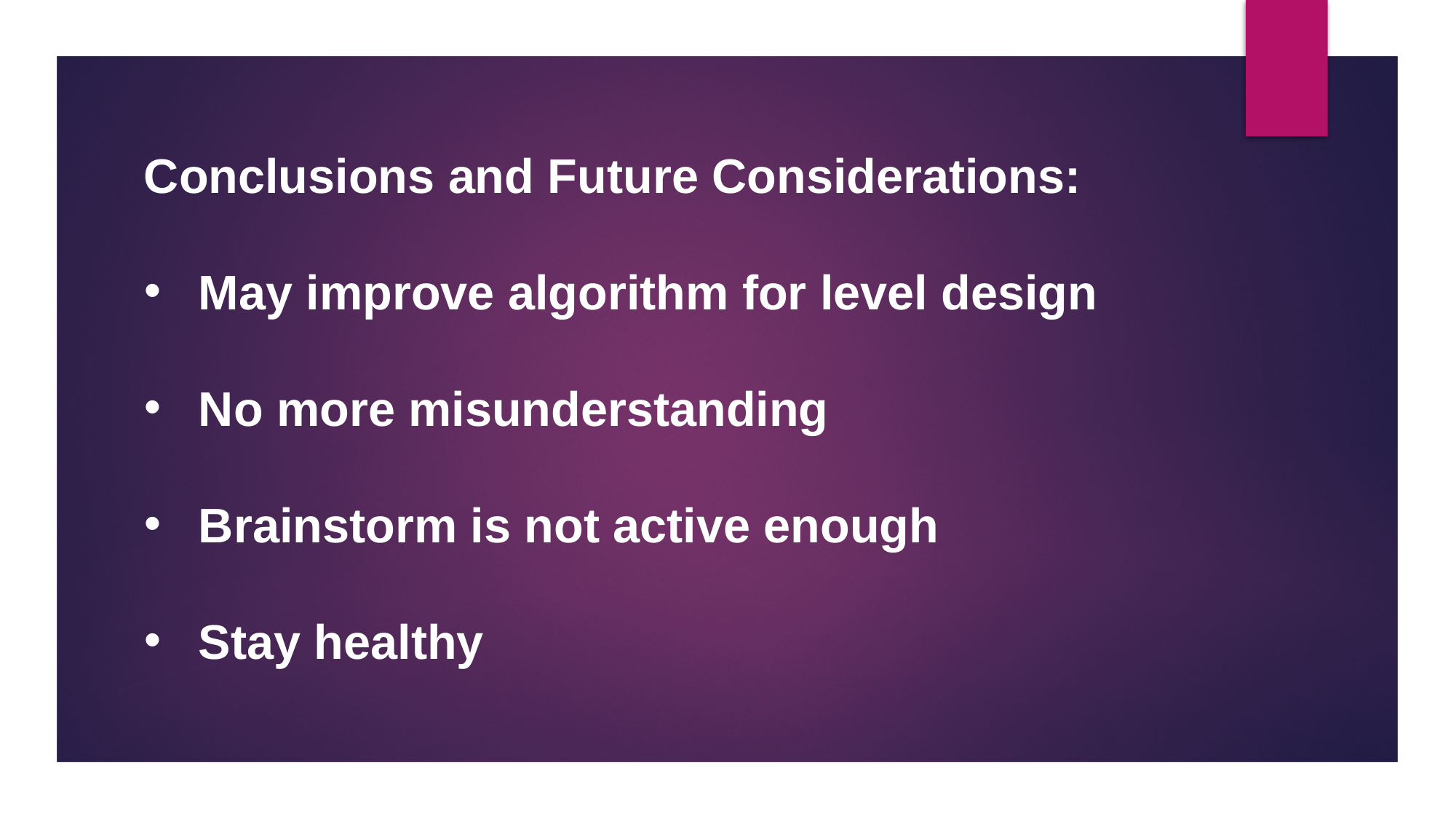

Conclusions and Future Considerations:

May improve algorithm for level design

No more misunderstanding

Brainstorm is not active enough

Stay healthy